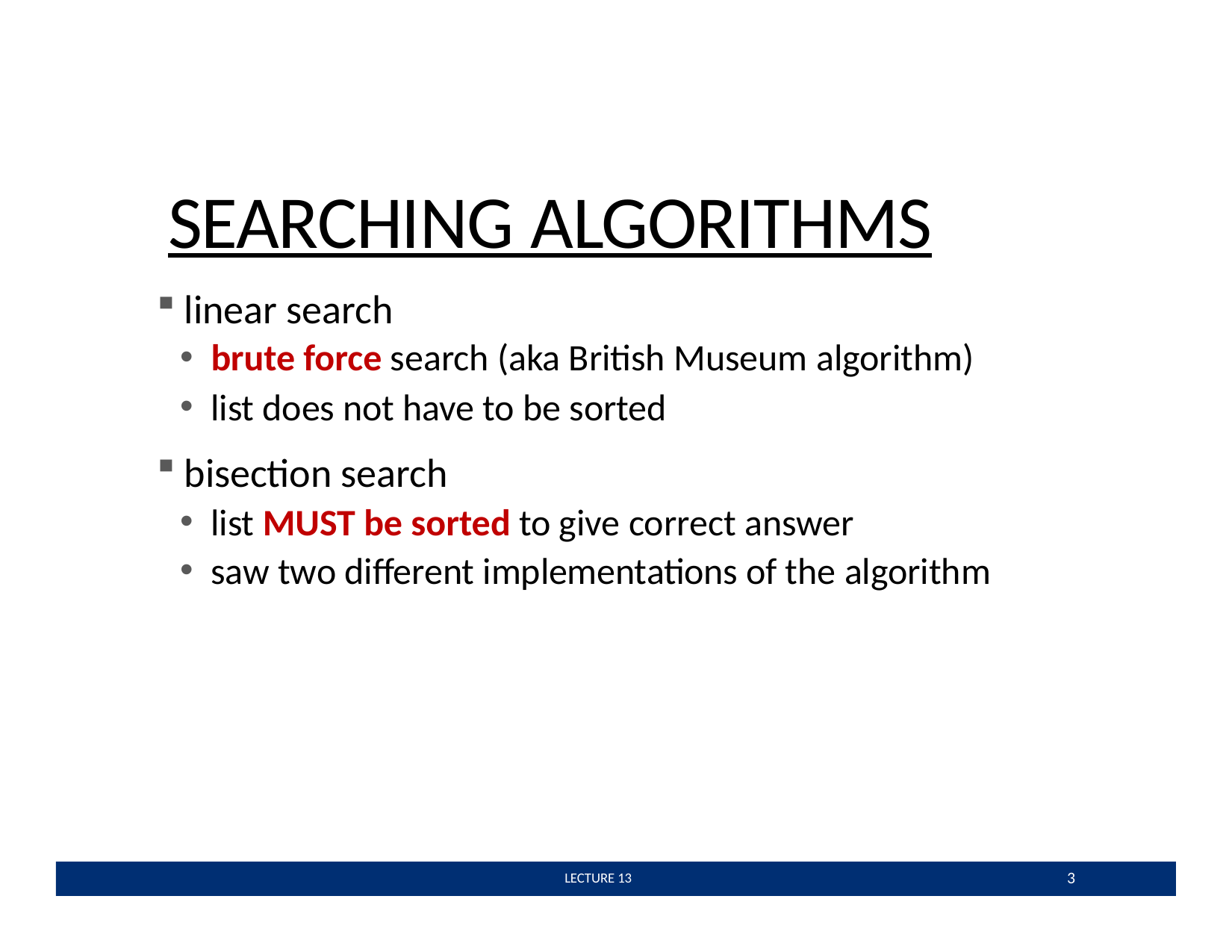

# SEARCHING ALGORITHMS
linear search
brute force search (aka British Museum algorithm)
list does not have to be sorted
bisection search
list MUST be sorted to give correct answer
saw two diﬀerent implementations of the algorithm
3
 LECTURE 13